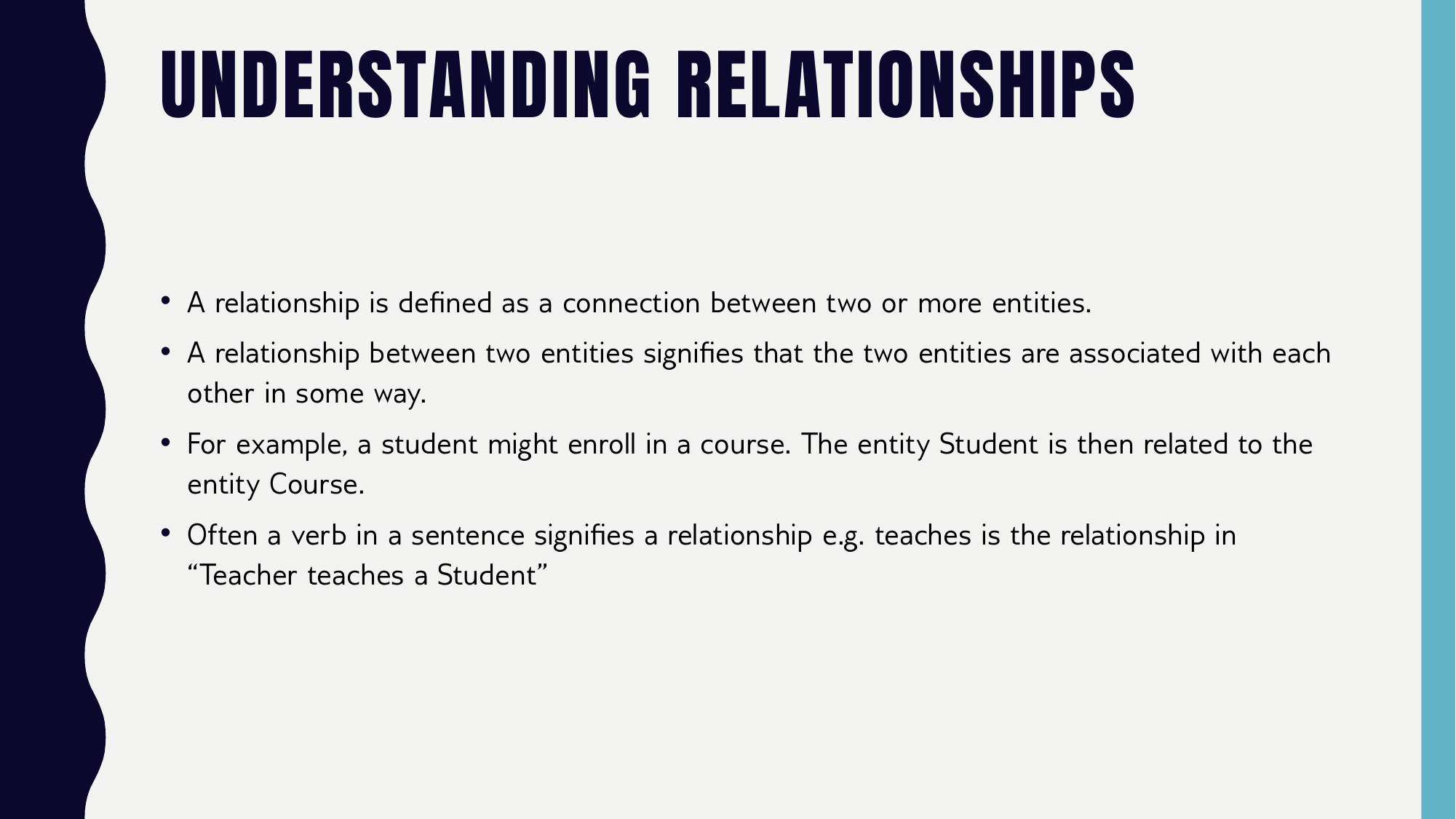

# Understanding relationships
A relationship is defined as a connection between two or more entities.
A relationship between two entities signifies that the two entities are associated with each other in some way.
For example, a student might enroll in a course. The entity Student is then related to the entity Course.
Often a verb in a sentence signifies a relationship e.g. teaches is the relationship in “Teacher teaches a Student”